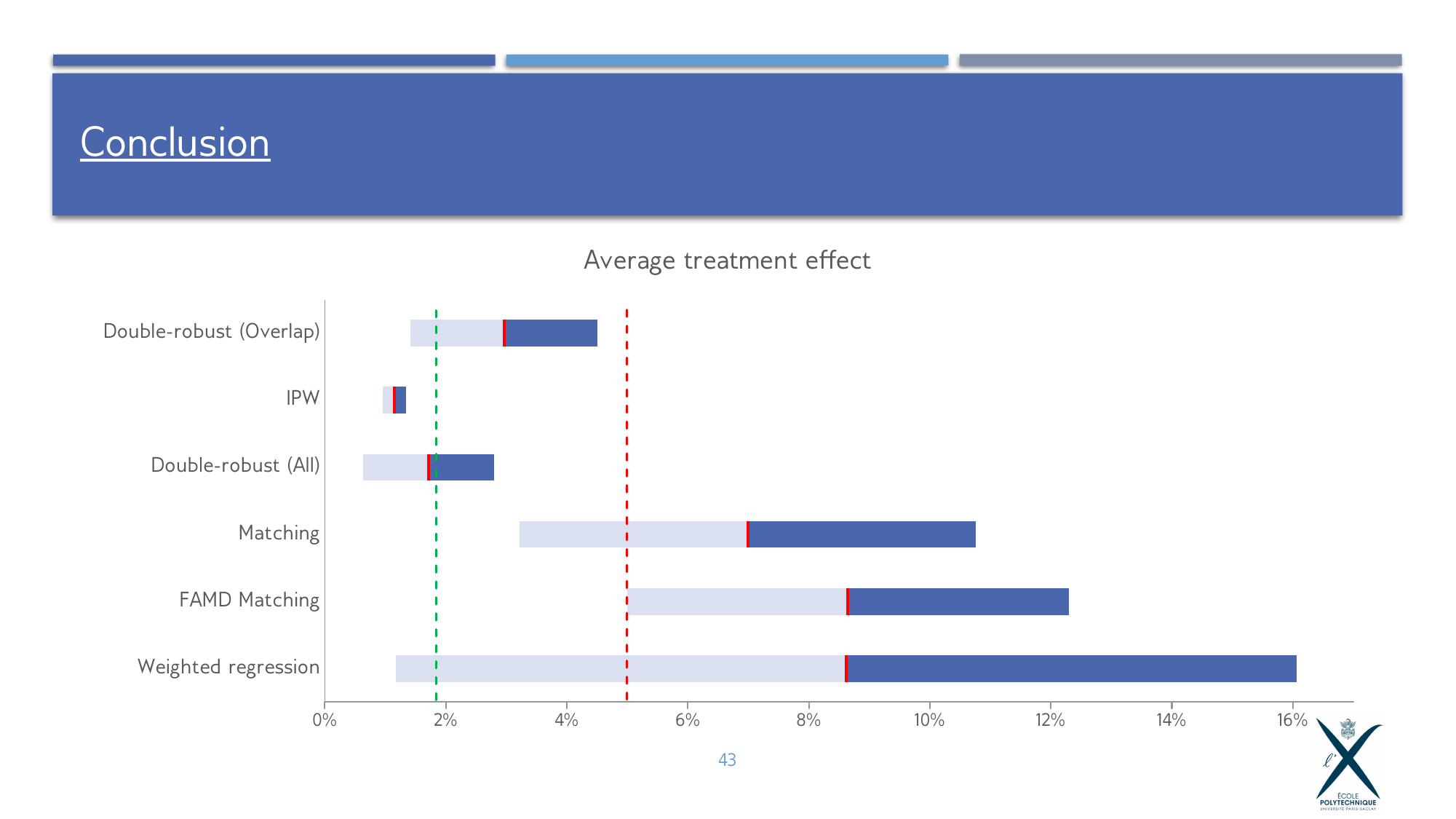

# Conclusion

### Chart: Average treatment effect

| Category |  |  |  |  |
|---|---|---|---|---|
| Weighted regression | 0.011699999999999999 | 0.0742 | 0.0005 | 0.07420000000000002 |
| FAMD Matching | 0.05 | 0.036199999999999996 | 0.0005 | 0.0363 |
| Matching | 0.0322 | 0.0375 | 0.0005 | 0.03740000000000002 |
| Double-robust (All) | 0.0063 | 0.010599999999999998 | 0.0005 | 0.010600000000000002 |
| IPW | 0.0096 | 0.0016500000000000004 | 0.0005 | 0.0016500000000000004 |
| Double-robust (Overlap) | 0.014199999999999999 | 0.0152 | 0.0005 | 0.015200000000000002 |
43